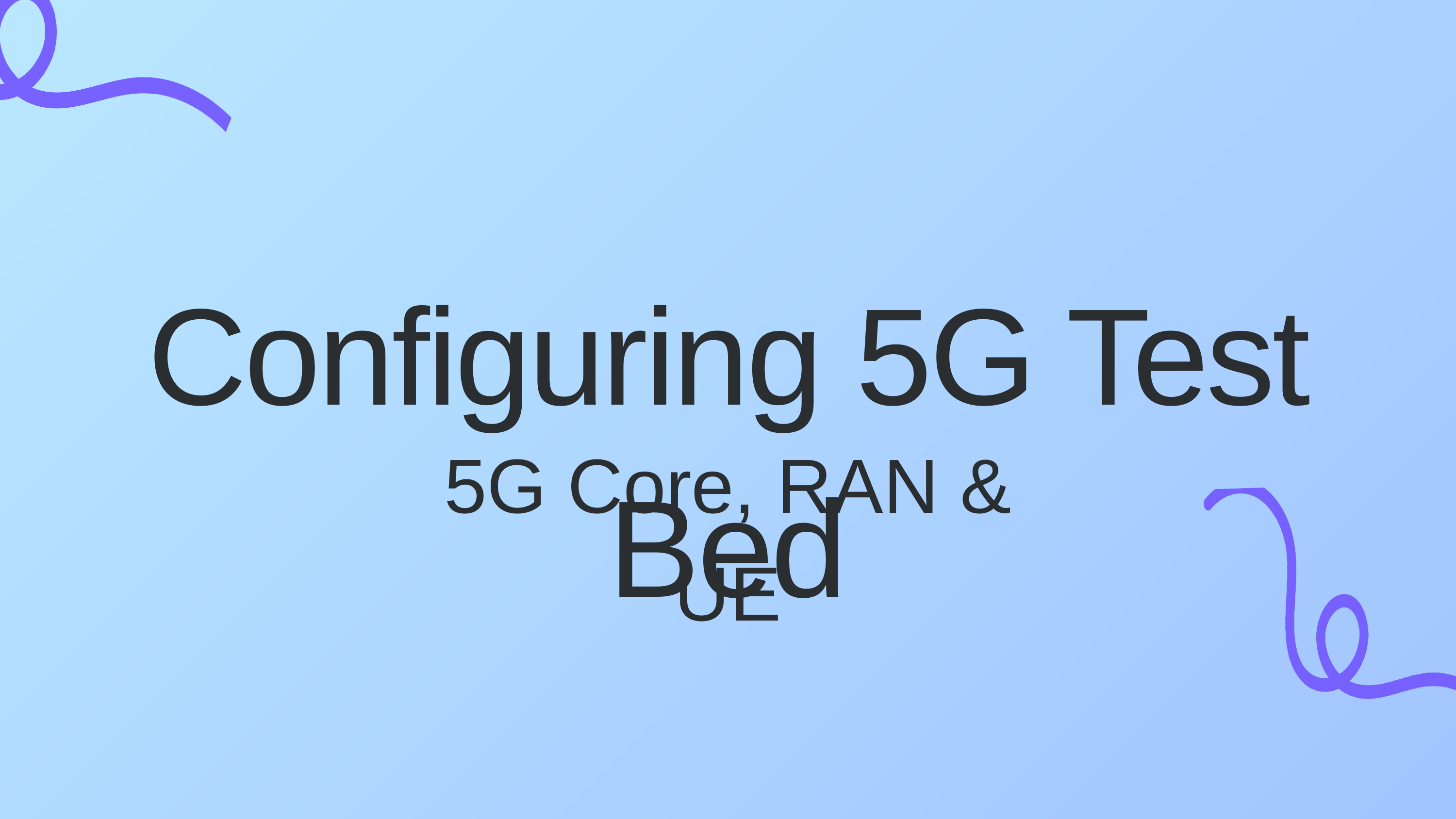

Configuring 5G Test Bed
5G Core, RAN & UE